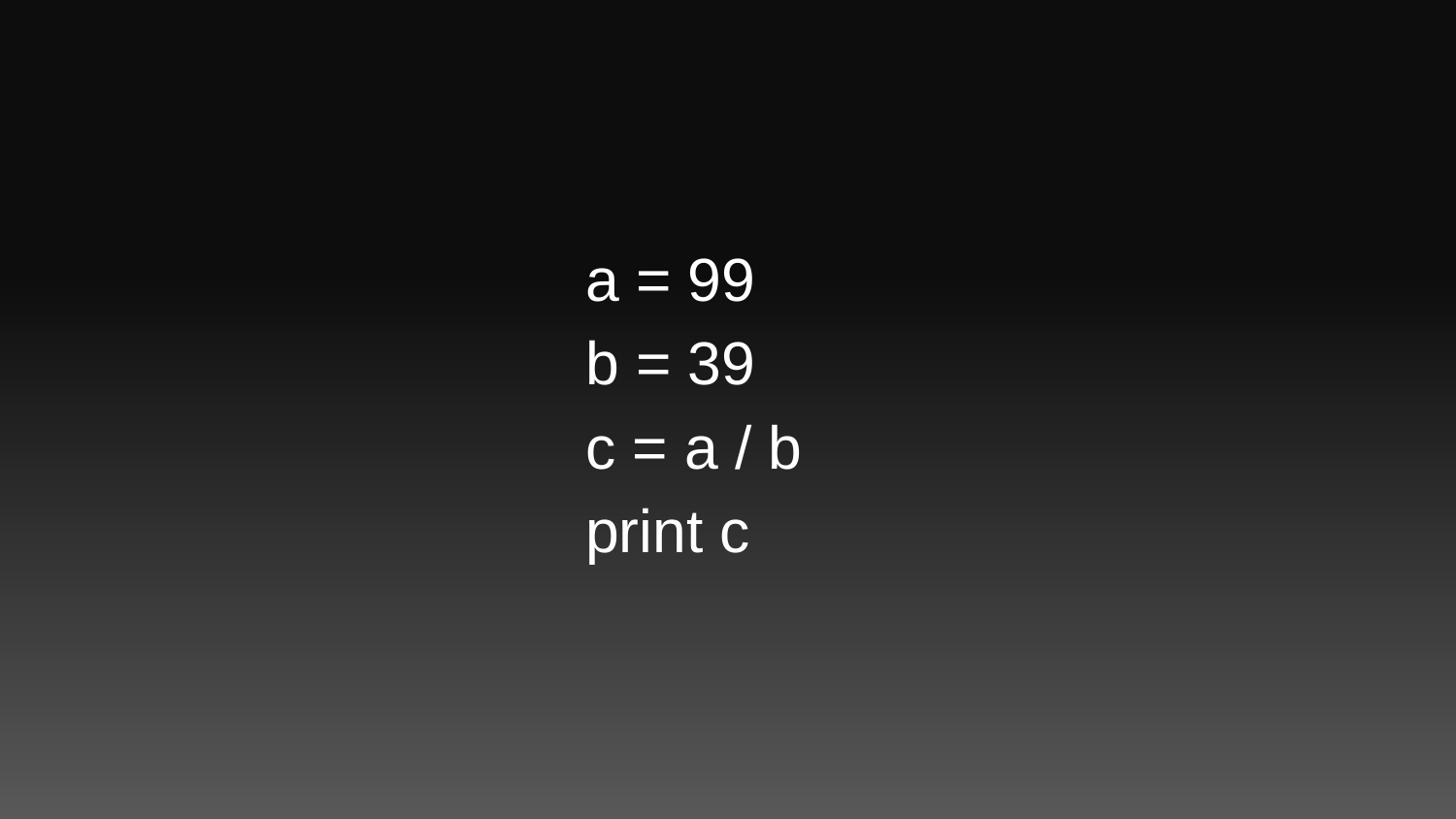

a = 99
b = 39
c = a / b
print c